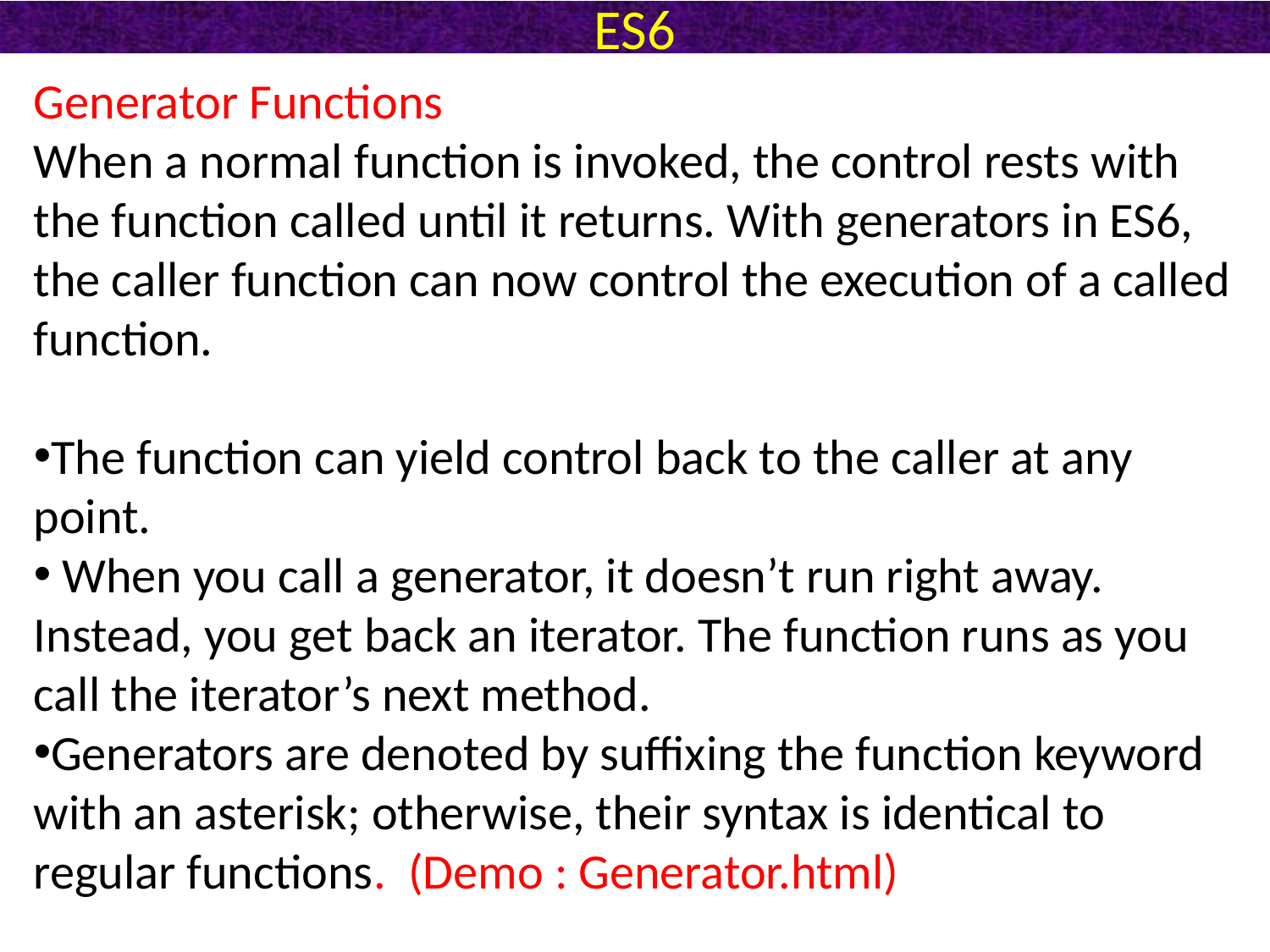

# ES6
Generator Functions
When a normal function is invoked, the control rests with the function called until it returns. With generators in ES6, the caller function can now control the execution of a called function.

The function can yield control back to the caller at any point.
 When you call a generator, it doesn’t run right away. Instead, you get back an iterator. The function runs as you call the iterator’s next method.
Generators are denoted by suffixing the function keyword with an asterisk; otherwise, their syntax is identical to regular functions.  (Demo : Generator.html)